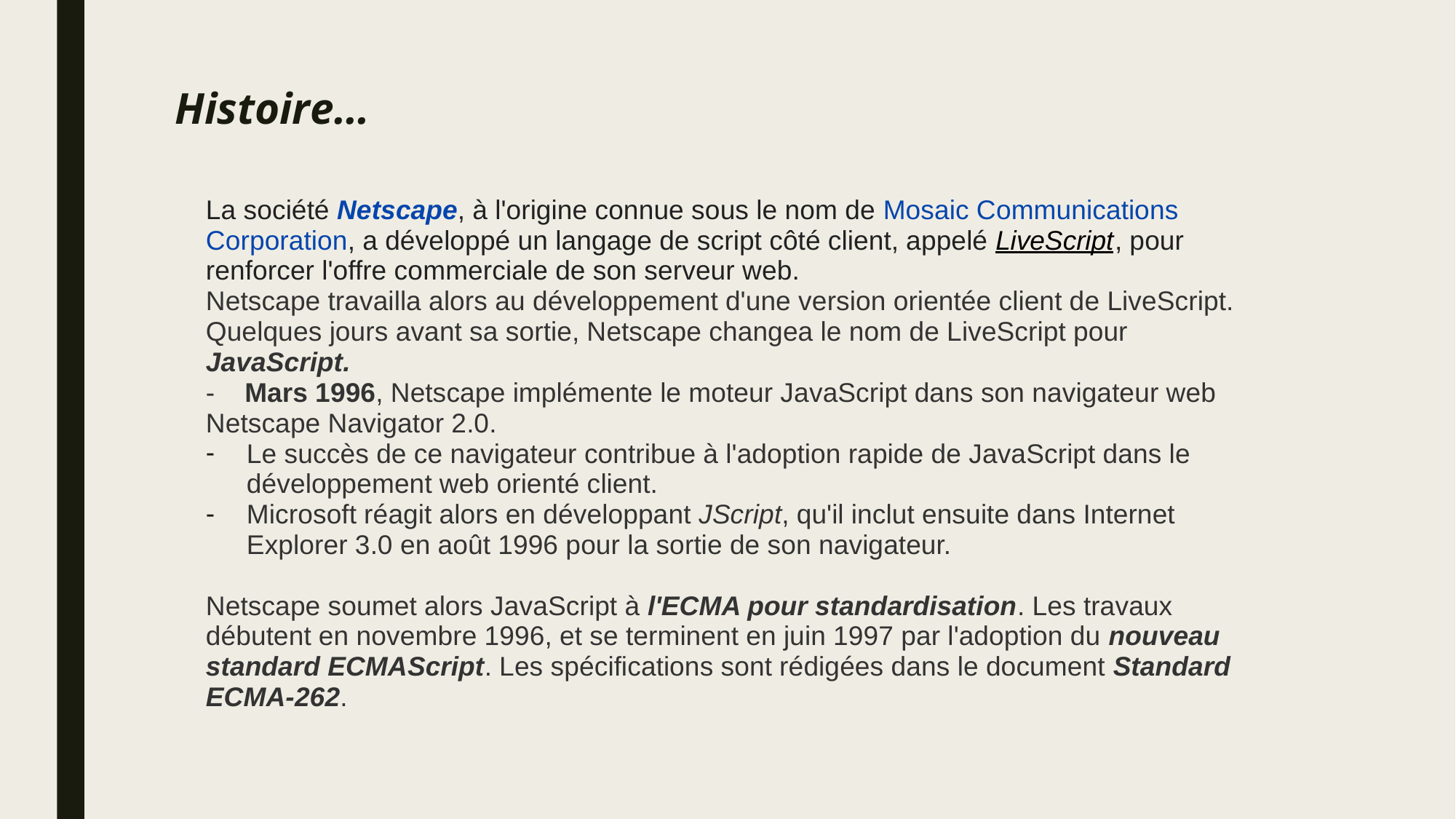

# Histoire…
La société Netscape, à l'origine connue sous le nom de Mosaic Communications Corporation, a développé un langage de script côté client, appelé LiveScript, pour renforcer l'offre commerciale de son serveur web.
Netscape travailla alors au développement d'une version orientée client de LiveScript.
Quelques jours avant sa sortie, Netscape changea le nom de LiveScript pour JavaScript.
-    Mars 1996, Netscape implémente le moteur JavaScript dans son navigateur web Netscape Navigator 2.0.
Le succès de ce navigateur contribue à l'adoption rapide de JavaScript dans le développement web orienté client.
Microsoft réagit alors en développant JScript, qu'il inclut ensuite dans Internet Explorer 3.0 en août 1996 pour la sortie de son navigateur.

Netscape soumet alors JavaScript à l'ECMA pour standardisation. Les travaux débutent en novembre 1996, et se terminent en juin 1997 par l'adoption du nouveau standard ECMAScript. Les spécifications sont rédigées dans le document Standard ECMA-262.